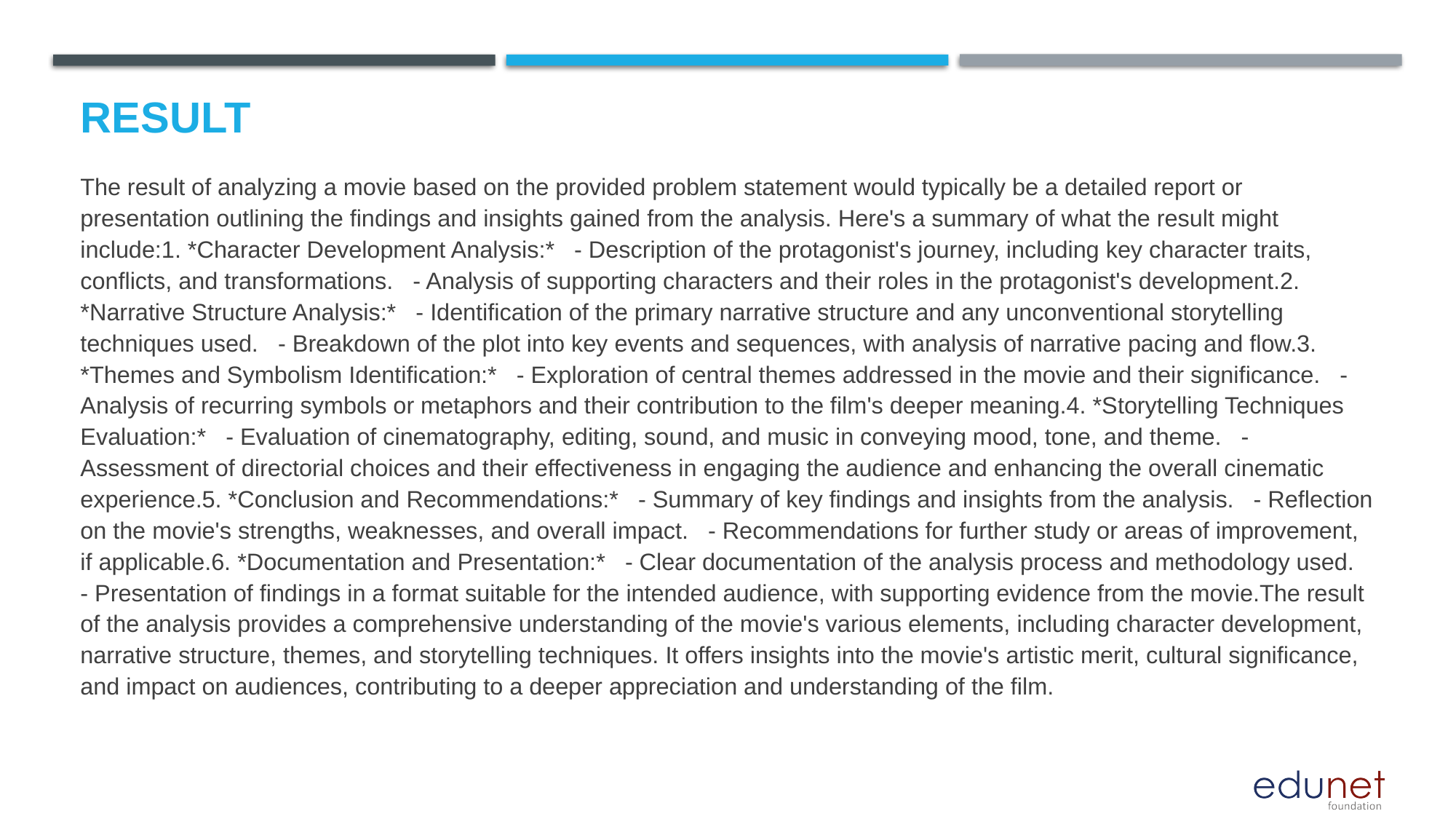

# Result
The result of analyzing a movie based on the provided problem statement would typically be a detailed report or presentation outlining the findings and insights gained from the analysis. Here's a summary of what the result might include:1. *Character Development Analysis:*   - Description of the protagonist's journey, including key character traits, conflicts, and transformations.   - Analysis of supporting characters and their roles in the protagonist's development.2. *Narrative Structure Analysis:*   - Identification of the primary narrative structure and any unconventional storytelling techniques used.   - Breakdown of the plot into key events and sequences, with analysis of narrative pacing and flow.3. *Themes and Symbolism Identification:*   - Exploration of central themes addressed in the movie and their significance.   - Analysis of recurring symbols or metaphors and their contribution to the film's deeper meaning.4. *Storytelling Techniques Evaluation:*   - Evaluation of cinematography, editing, sound, and music in conveying mood, tone, and theme.   - Assessment of directorial choices and their effectiveness in engaging the audience and enhancing the overall cinematic experience.5. *Conclusion and Recommendations:*   - Summary of key findings and insights from the analysis.   - Reflection on the movie's strengths, weaknesses, and overall impact.   - Recommendations for further study or areas of improvement, if applicable.6. *Documentation and Presentation:*   - Clear documentation of the analysis process and methodology used.   - Presentation of findings in a format suitable for the intended audience, with supporting evidence from the movie.The result of the analysis provides a comprehensive understanding of the movie's various elements, including character development, narrative structure, themes, and storytelling techniques. It offers insights into the movie's artistic merit, cultural significance, and impact on audiences, contributing to a deeper appreciation and understanding of the film.